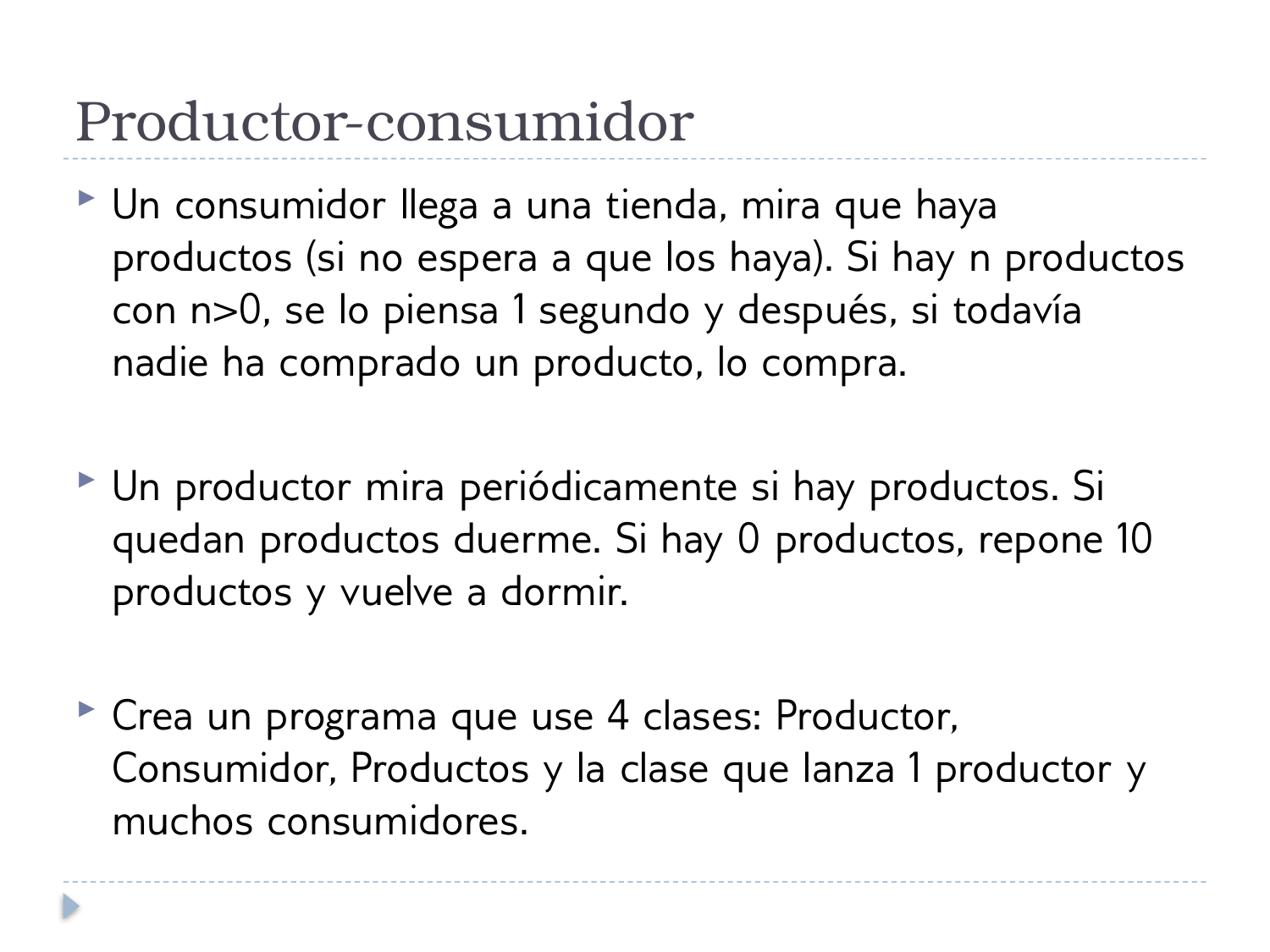

# Productor-consumidor
Un consumidor llega a una tienda, mira que haya productos (si no espera a que los haya). Si hay n productos con n>0, se lo piensa 1 segundo y después, si todavía nadie ha comprado un producto, lo compra.

Un productor mira periódicamente si hay productos. Si quedan productos duerme. Si hay 0 productos, repone 10 productos y vuelve a dormir.

Crea un programa que use 4 clases: Productor, Consumidor, Productos y la clase que lanza 1 productor y muchos consumidores.